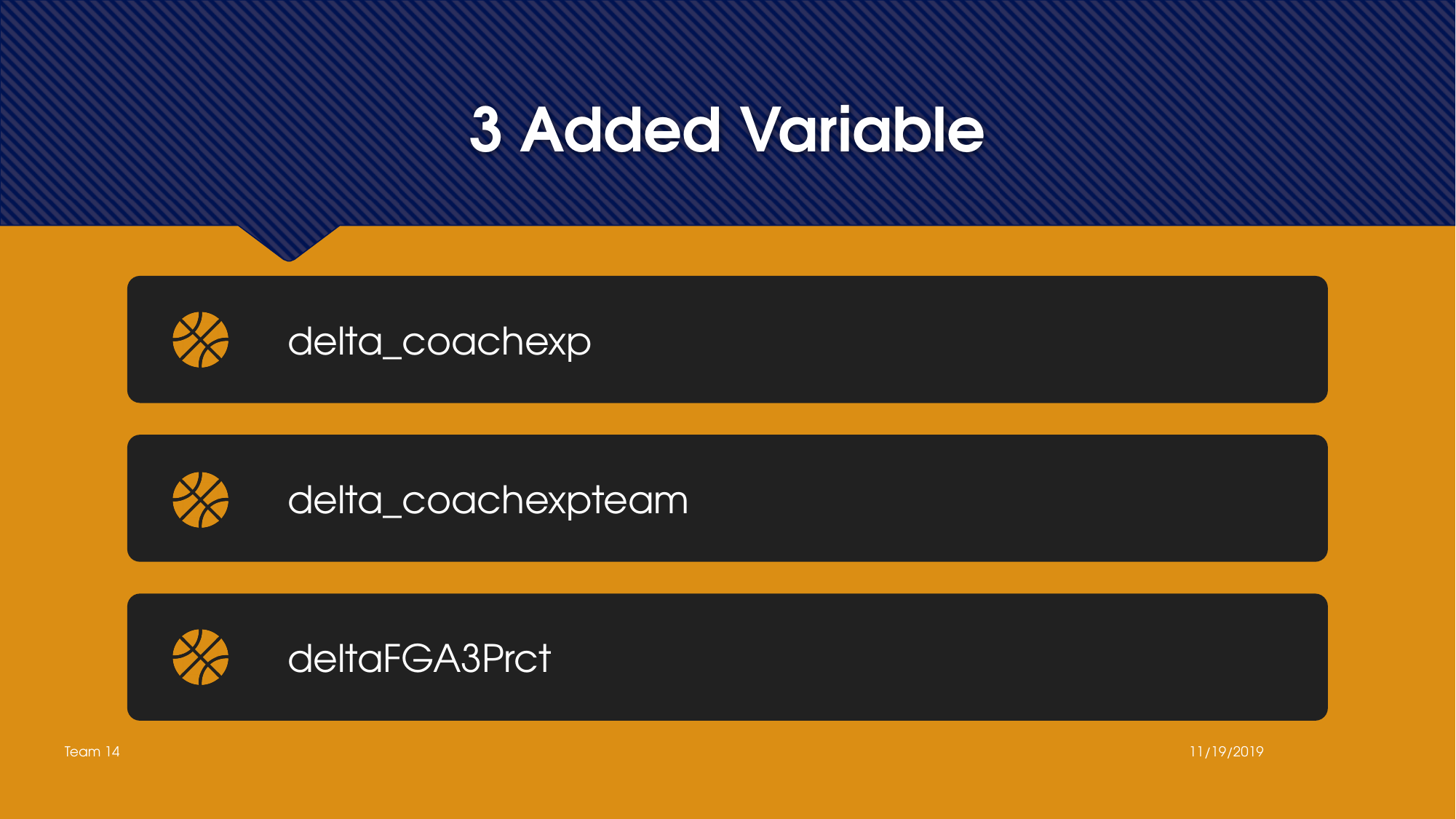

# 3 Added Variable
delta_coachexp
delta_coachexpteam
deltaFGA3Prct
Team 14
11/19/2019